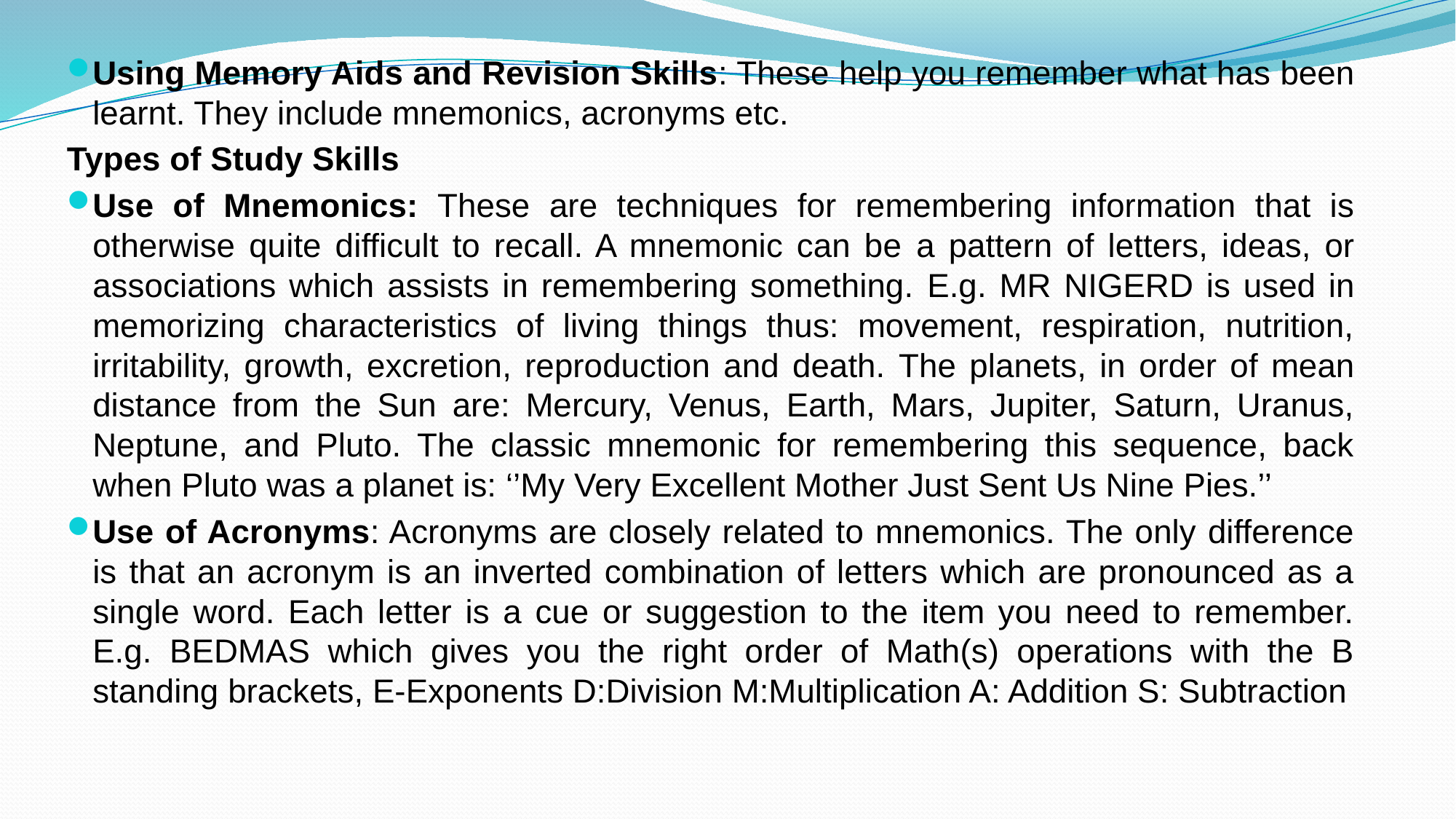

Using Memory Aids and Revision Skills: These help you remember what has been learnt. They include mnemonics, acronyms etc.
Types of Study Skills
Use of Mnemonics: These are techniques for remembering information that is otherwise quite difficult to recall. A mnemonic can be a pattern of letters, ideas, or associations which assists in remembering something. E.g. MR NIGERD is used in memorizing characteristics of living things thus: movement, respiration, nutrition, irritability, growth, excretion, reproduction and death. The planets, in order of mean distance from the Sun are: Mercury, Venus, Earth, Mars, Jupiter, Saturn, Uranus, Neptune, and Pluto. The classic mnemonic for remembering this sequence, back when Pluto was a planet is: ‘’My Very Excellent Mother Just Sent Us Nine Pies.’’
Use of Acronyms: Acronyms are closely related to mnemonics. The only difference is that an acronym is an inverted combination of letters which are pronounced as a single word. Each letter is a cue or suggestion to the item you need to remember. E.g. BEDMAS which gives you the right order of Math(s) operations with the B standing brackets, E-Exponents D:Division M:Multiplication A: Addition S: Subtraction